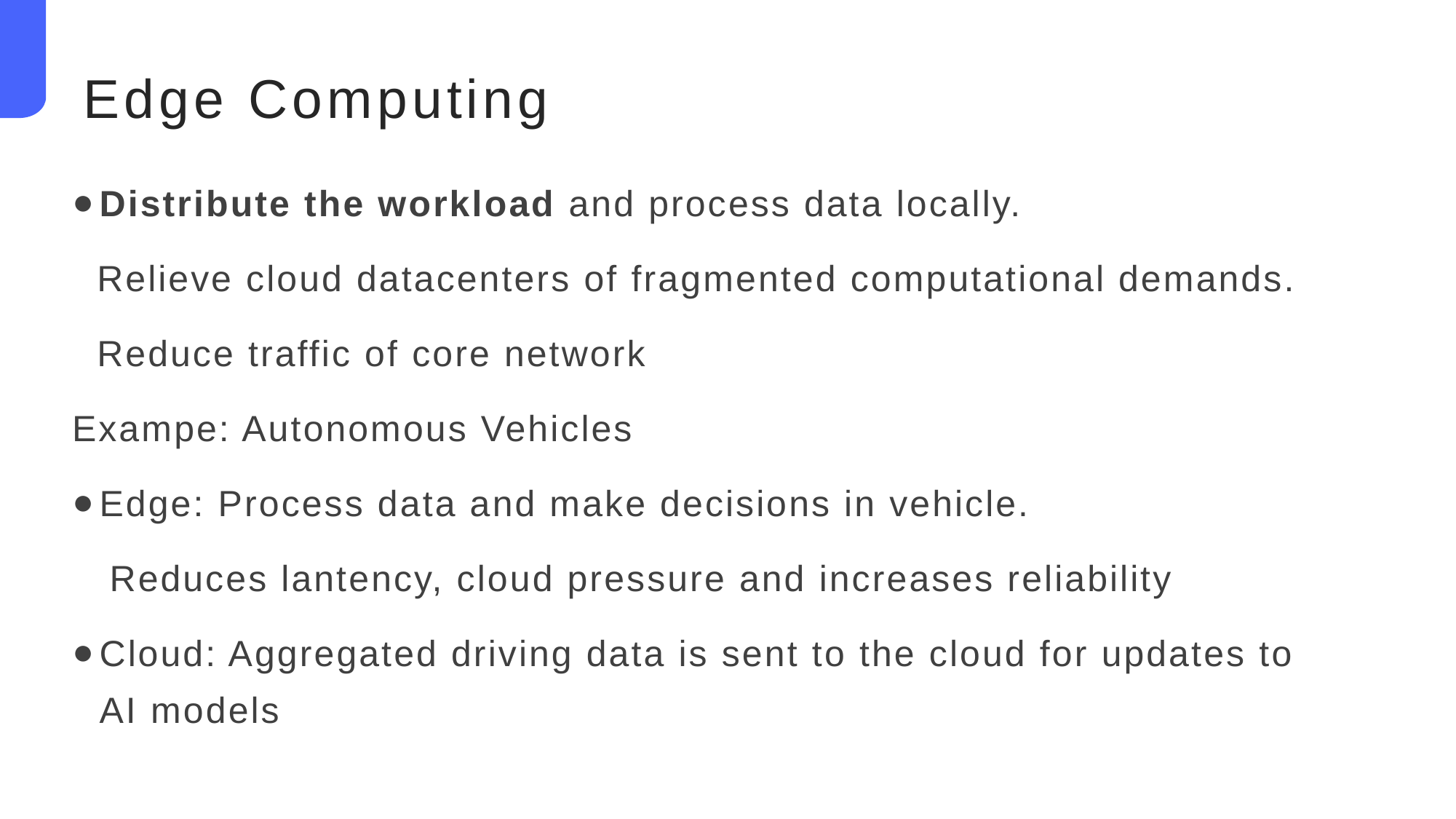

Edge Computing
Distribute the workload and process data locally.
  Relieve cloud datacenters of fragmented computational demands.
  Reduce traffic of core network
Exampe: Autonomous Vehicles
Edge: Process data and make decisions in vehicle.
   Reduces lantency, cloud pressure and increases reliability
Cloud: Aggregated driving data is sent to the cloud for updates to AI models